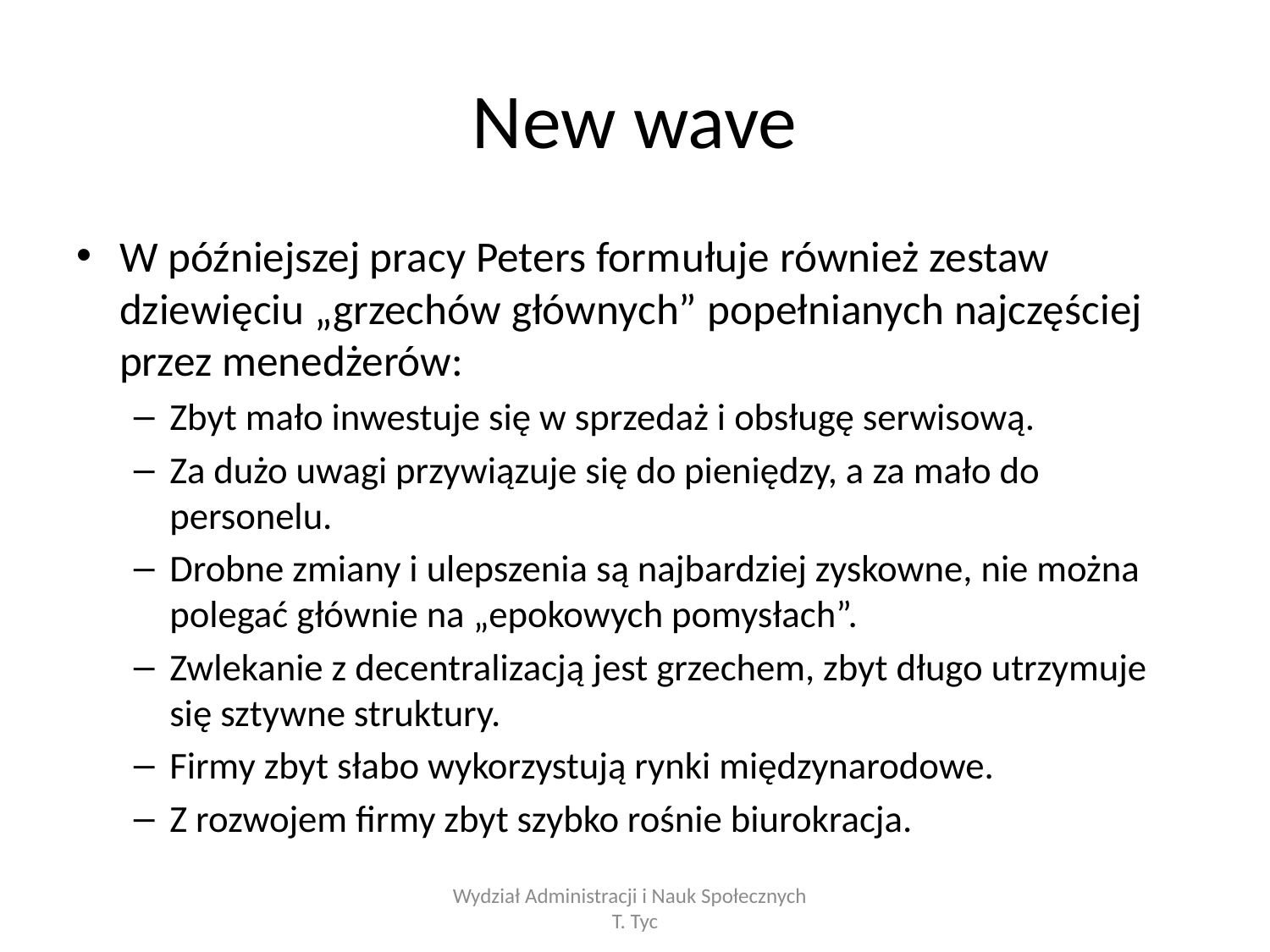

# New wave
W późniejszej pracy Peters formułuje również zestaw dziewięciu „grzechów głównych” popełnianych najczęściej przez menedżerów:
Zbyt mało inwestuje się w sprzedaż i obsługę serwisową.
Za dużo uwagi przywiązuje się do pieniędzy, a za mało do personelu.
Drobne zmiany i ulepszenia są najbardziej zyskowne, nie można polegać głównie na „epokowych pomysłach”.
Zwlekanie z decentralizacją jest grzechem, zbyt długo utrzymuje się sztywne struktury.
Firmy zbyt słabo wykorzystują rynki międzynarodowe.
Z rozwojem firmy zbyt szybko rośnie biurokracja.
Wydział Administracji i Nauk Społecznych   T. Tyc